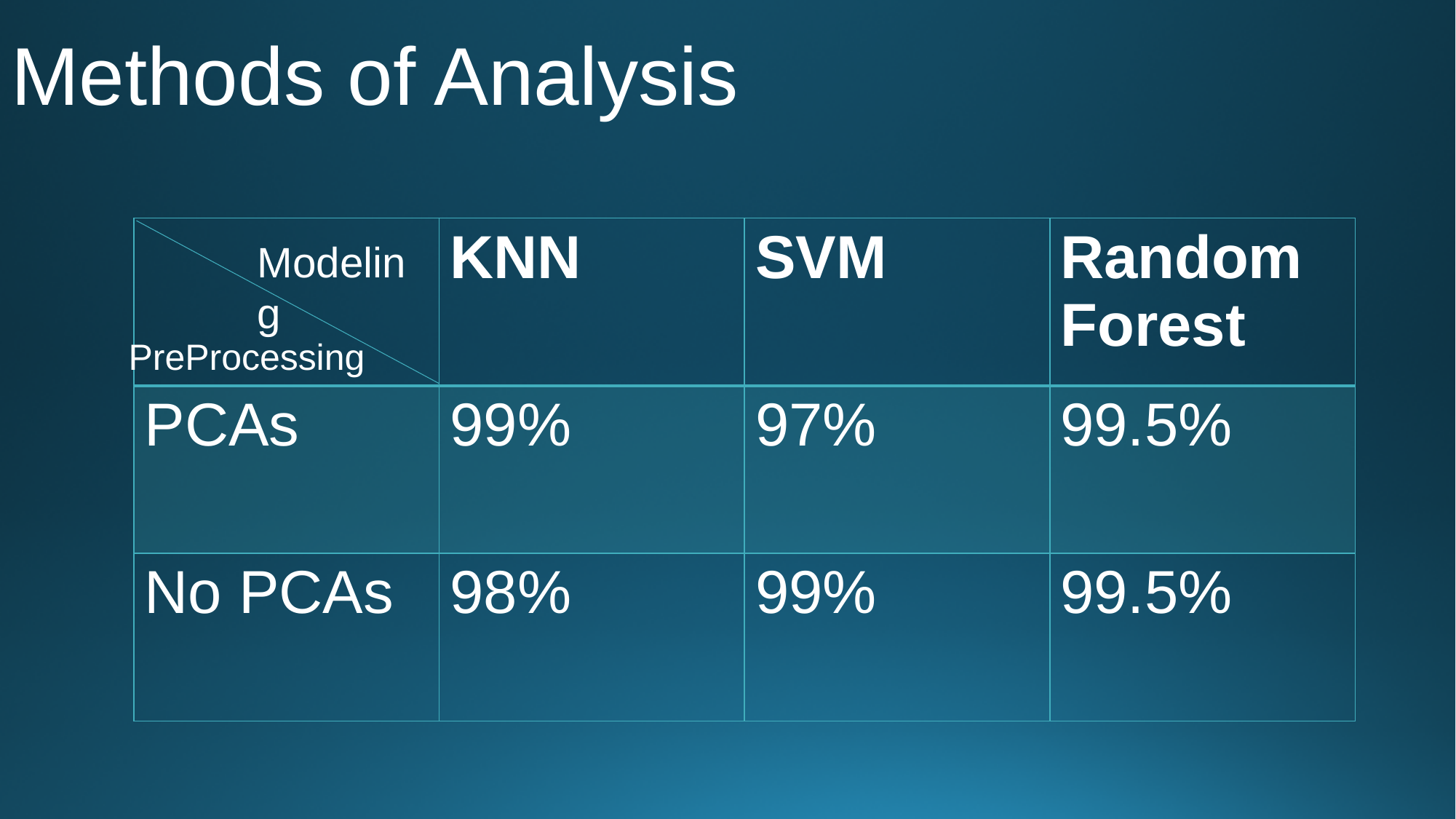

# Methods of Analysis
|  | KNN | SVM | Random Forest |
| --- | --- | --- | --- |
| PCAs | 99% | 97% | 99.5% |
| No PCAs | 98% | 99% | 99.5% |
Modeling
PreProcessing